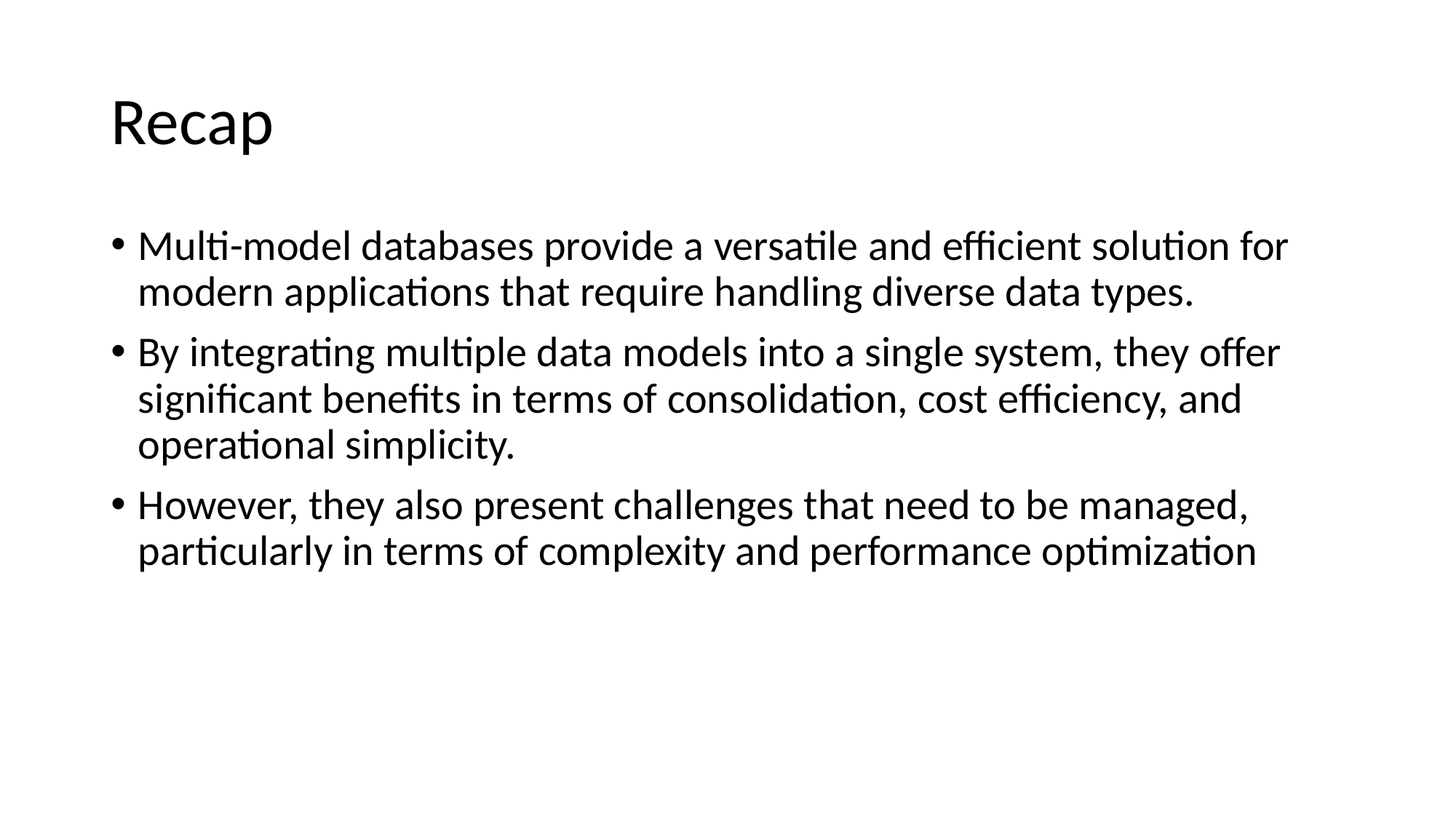

# Recap
Multi-model databases provide a versatile and efficient solution for modern applications that require handling diverse data types.
By integrating multiple data models into a single system, they offer significant benefits in terms of consolidation, cost efficiency, and operational simplicity.
However, they also present challenges that need to be managed, particularly in terms of complexity and performance optimization